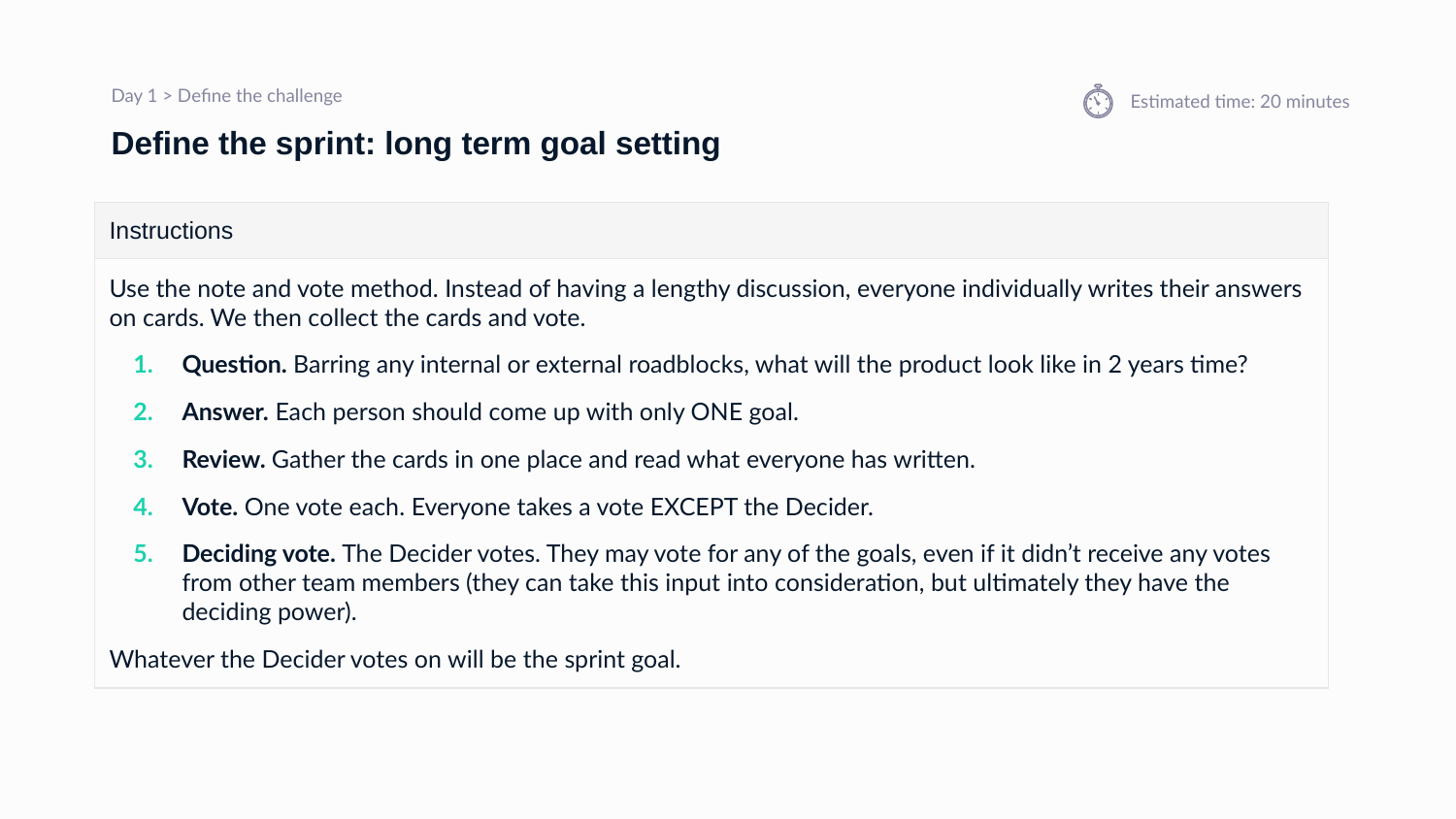

Day 1 > Define the challenge

Estimated time: 20 minutes

# Define the sprint: long term goal setting
| Instructions |  |  |
| --- | --- | --- |
| Use the note and vote method. Instead of having a lengthy discussion, everyone individually writes their answers on cards. We then collect the cards and vote. Question. Barring any internal or external roadblocks, what will the product look like in 2 years time? Answer. Each person should come up with only ONE goal. Review. Gather the cards in one place and read what everyone has written. Vote. One vote each. Everyone takes a vote EXCEPT the Decider. Deciding vote. The Decider votes. They may vote for any of the goals, even if it didn’t receive any votes from other team members (they can take this input into consideration, but ultimately they have the deciding power). Whatever the Decider votes on will be the sprint goal. |  |  |
|  |  |  |
|  |  |  |